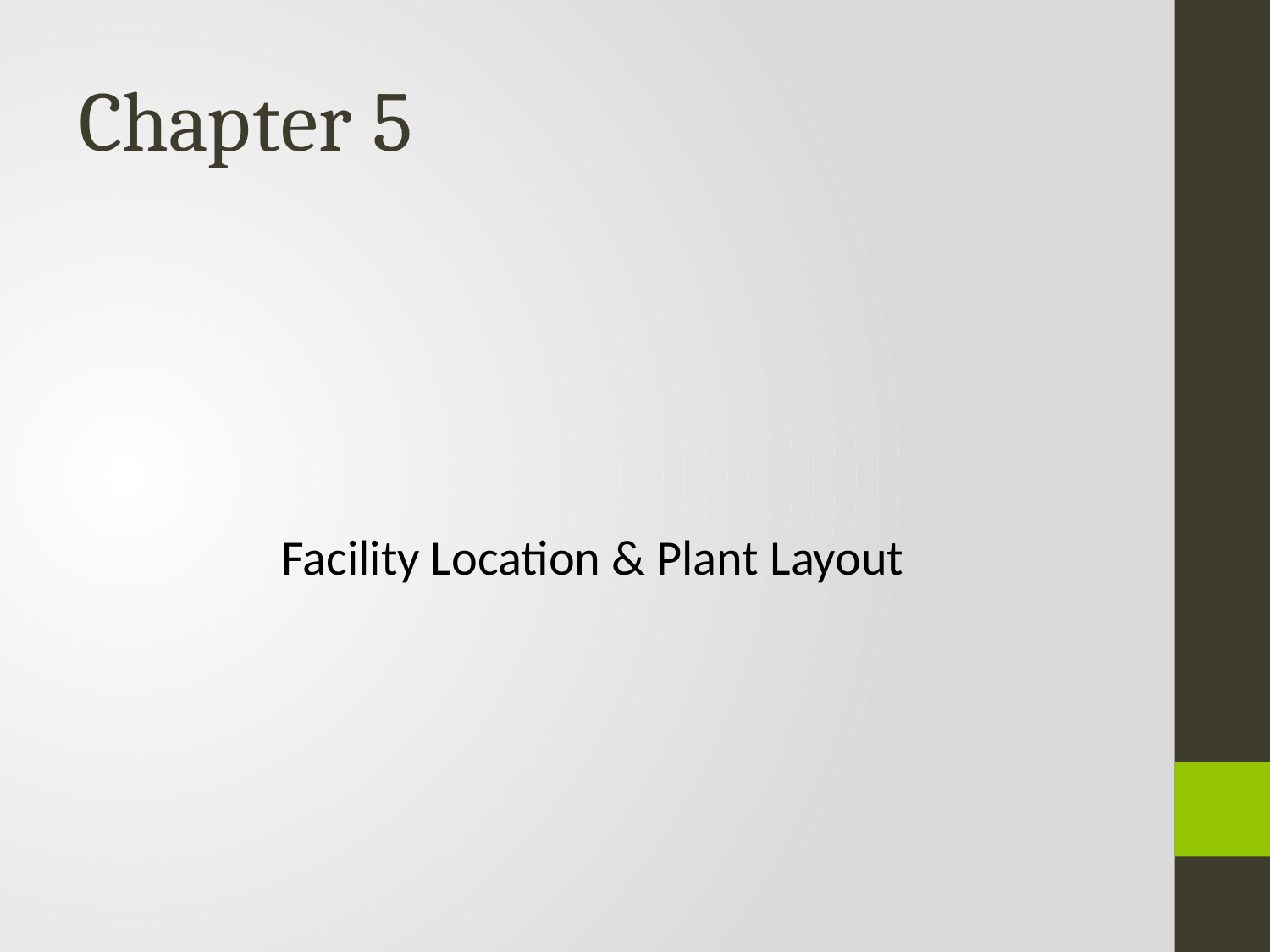

# Chapter 5
Facility Location & Plant Layout